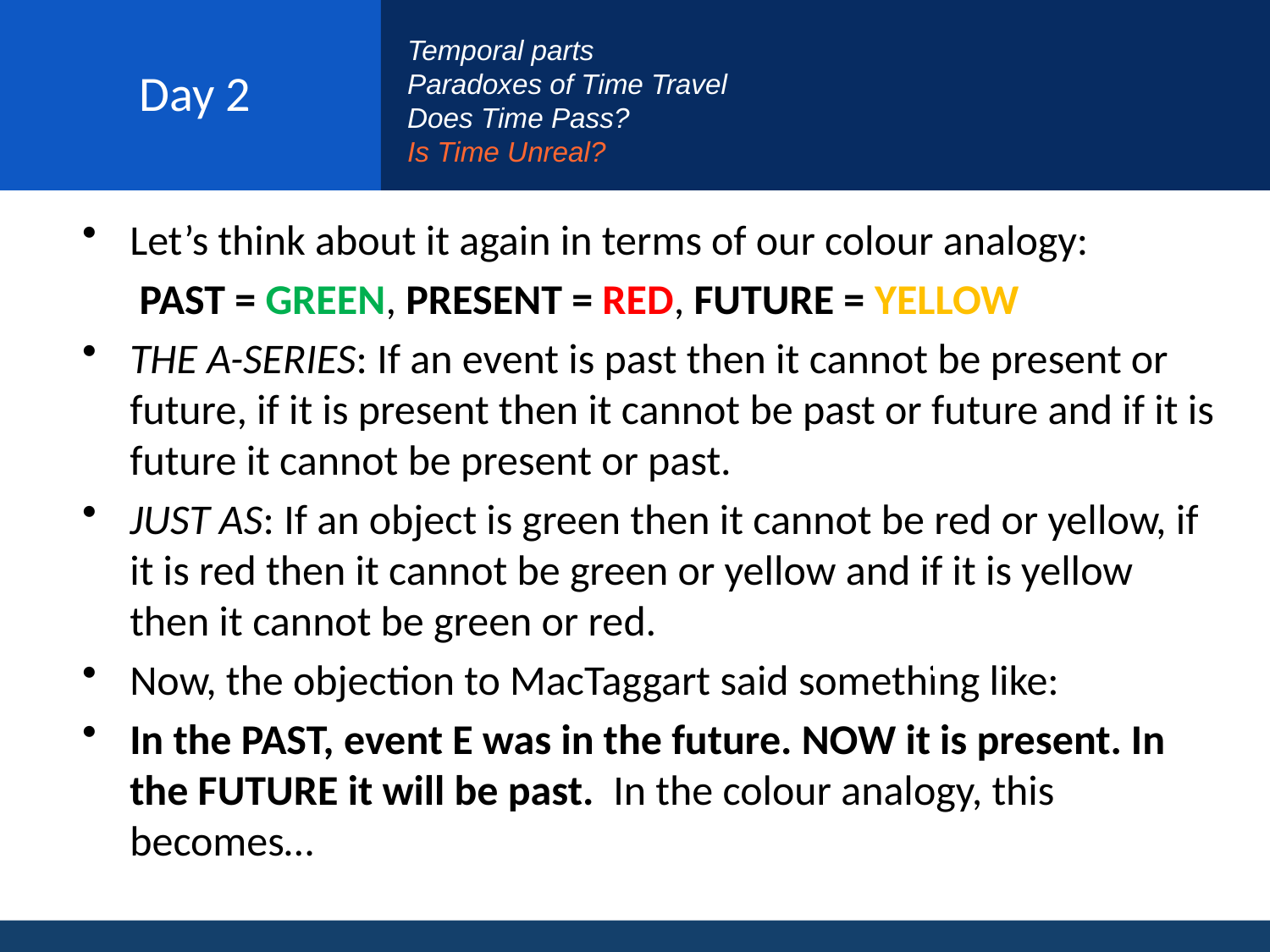

# Day 2
Temporal parts
Paradoxes of Time Travel
Does Time Pass?
Is Time Unreal?

Let’s think about it again in terms of our colour analogy:
      PAST = GREEN, PRESENT = RED, FUTURE = YELLOW
THE A-SERIES: If an event is past then it cannot be present or future, if it is present then it cannot be past or future and if it is future it cannot be present or past.
JUST AS: If an object is green then it cannot be red or yellow, if it is red then it cannot be green or yellow and if it is yellow then it cannot be green or red.
Now, the objection to MacTaggart said something like:
In the PAST, event E was in the future. NOW it is present. In the FUTURE it will be past.  In the colour analogy, this becomes…